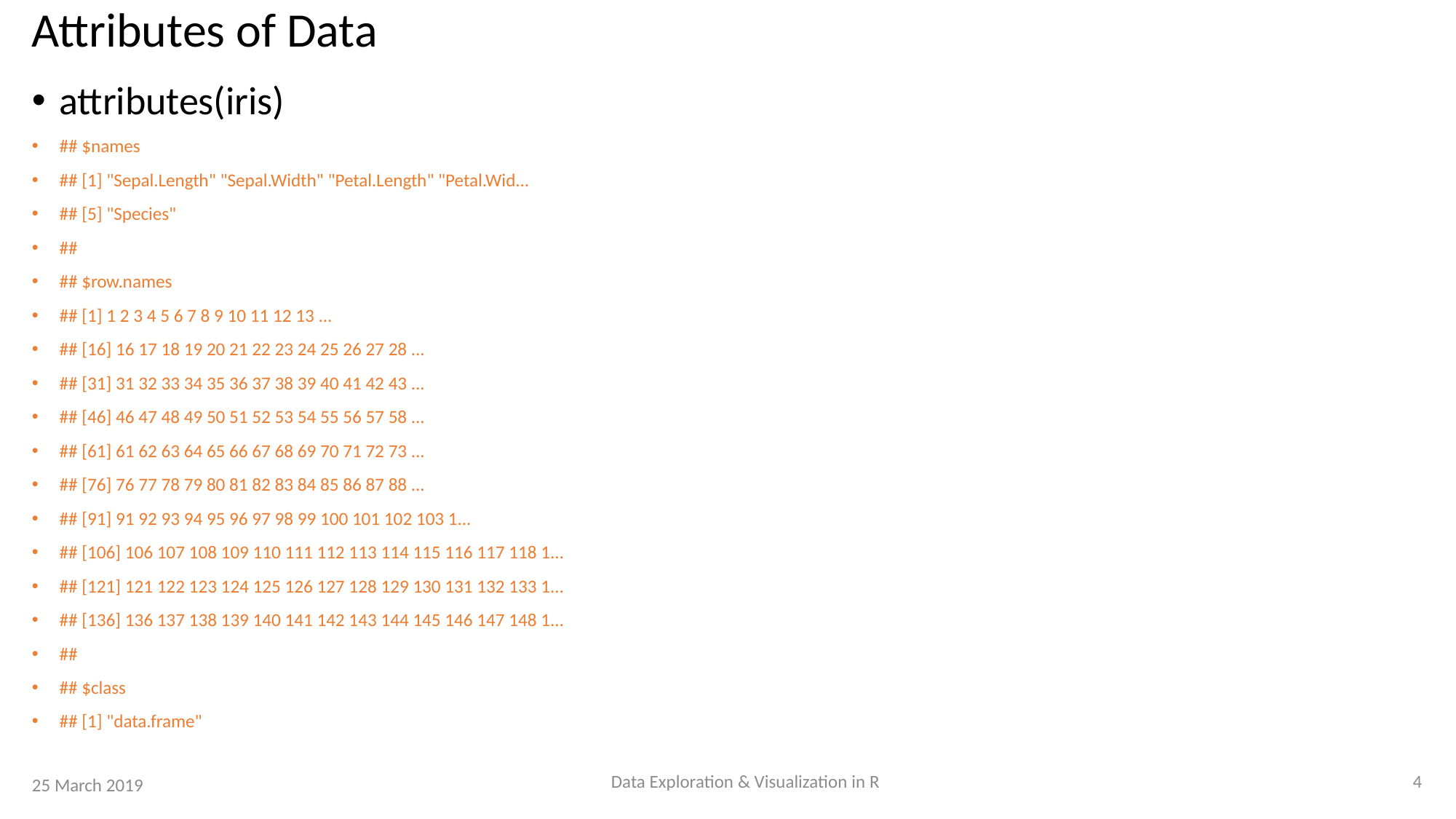

# Attributes of Data
attributes(iris)
## $names
## [1] "Sepal.Length" "Sepal.Width" "Petal.Length" "Petal.Wid...
## [5] "Species"
##
## $row.names
## [1] 1 2 3 4 5 6 7 8 9 10 11 12 13 ...
## [16] 16 17 18 19 20 21 22 23 24 25 26 27 28 ...
## [31] 31 32 33 34 35 36 37 38 39 40 41 42 43 ...
## [46] 46 47 48 49 50 51 52 53 54 55 56 57 58 ...
## [61] 61 62 63 64 65 66 67 68 69 70 71 72 73 ...
## [76] 76 77 78 79 80 81 82 83 84 85 86 87 88 ...
## [91] 91 92 93 94 95 96 97 98 99 100 101 102 103 1...
## [106] 106 107 108 109 110 111 112 113 114 115 116 117 118 1...
## [121] 121 122 123 124 125 126 127 128 129 130 131 132 133 1...
## [136] 136 137 138 139 140 141 142 143 144 145 146 147 148 1...
##
## $class
## [1] "data.frame"
4
Data Exploration & Visualization in R
25 March 2019